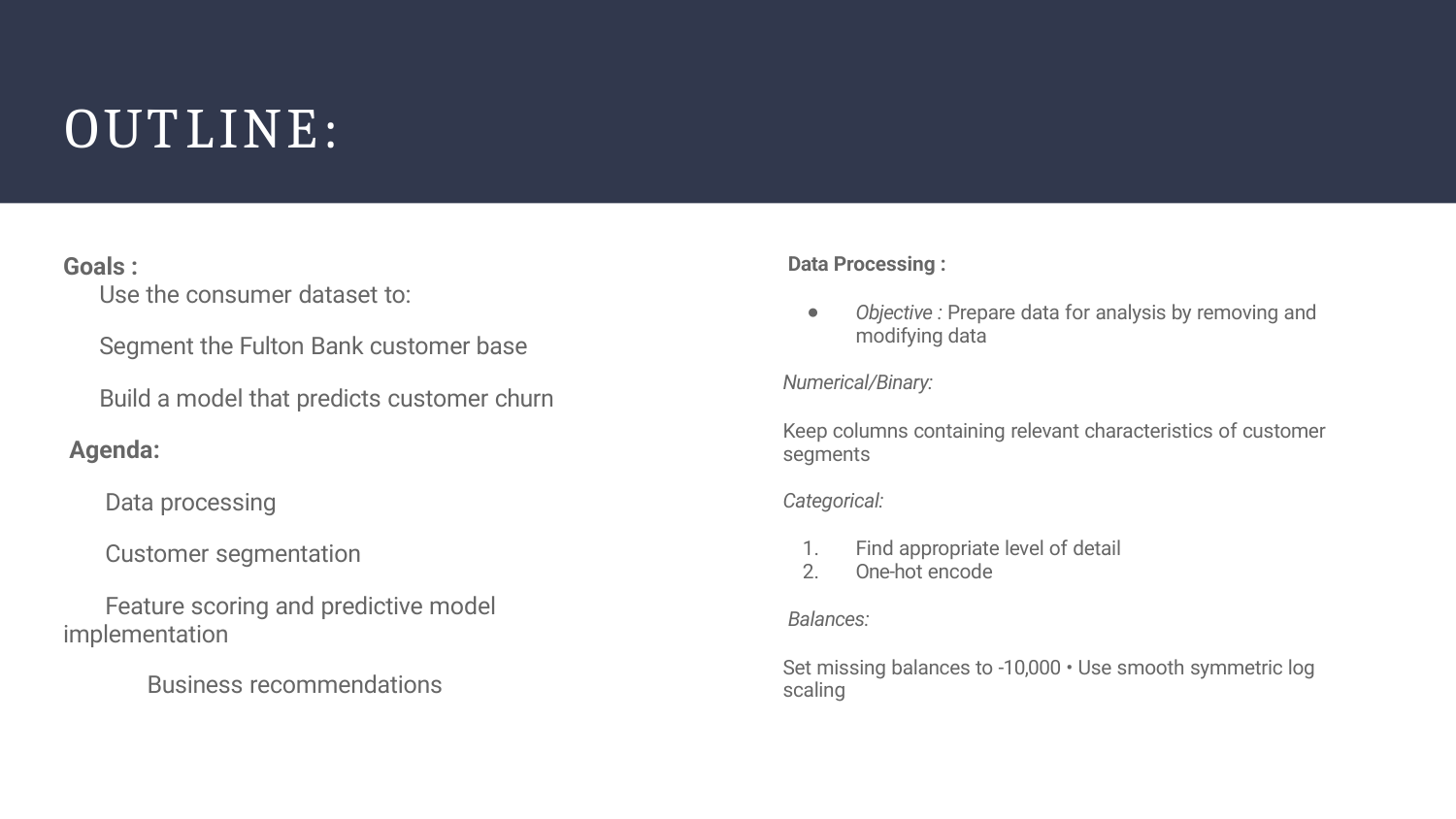

# OUTLINE:
Goals :
Use the consumer dataset to:
Data Processing :
Objective : Prepare data for analysis by removing and  modifying data
Segment the Fulton Bank customer base
Build a model that predicts customer churn
Agenda:
Data processing  Customer segmentation
Feature scoring and predictive model  implementation
Business recommendations
Numerical/Binary:
Keep columns containing relevant characteristics of customer  segments
Categorical:
Find appropriate level of detail
One-hot encode
Balances:
Set missing balances to -10,000 • Use smooth symmetric log  scaling